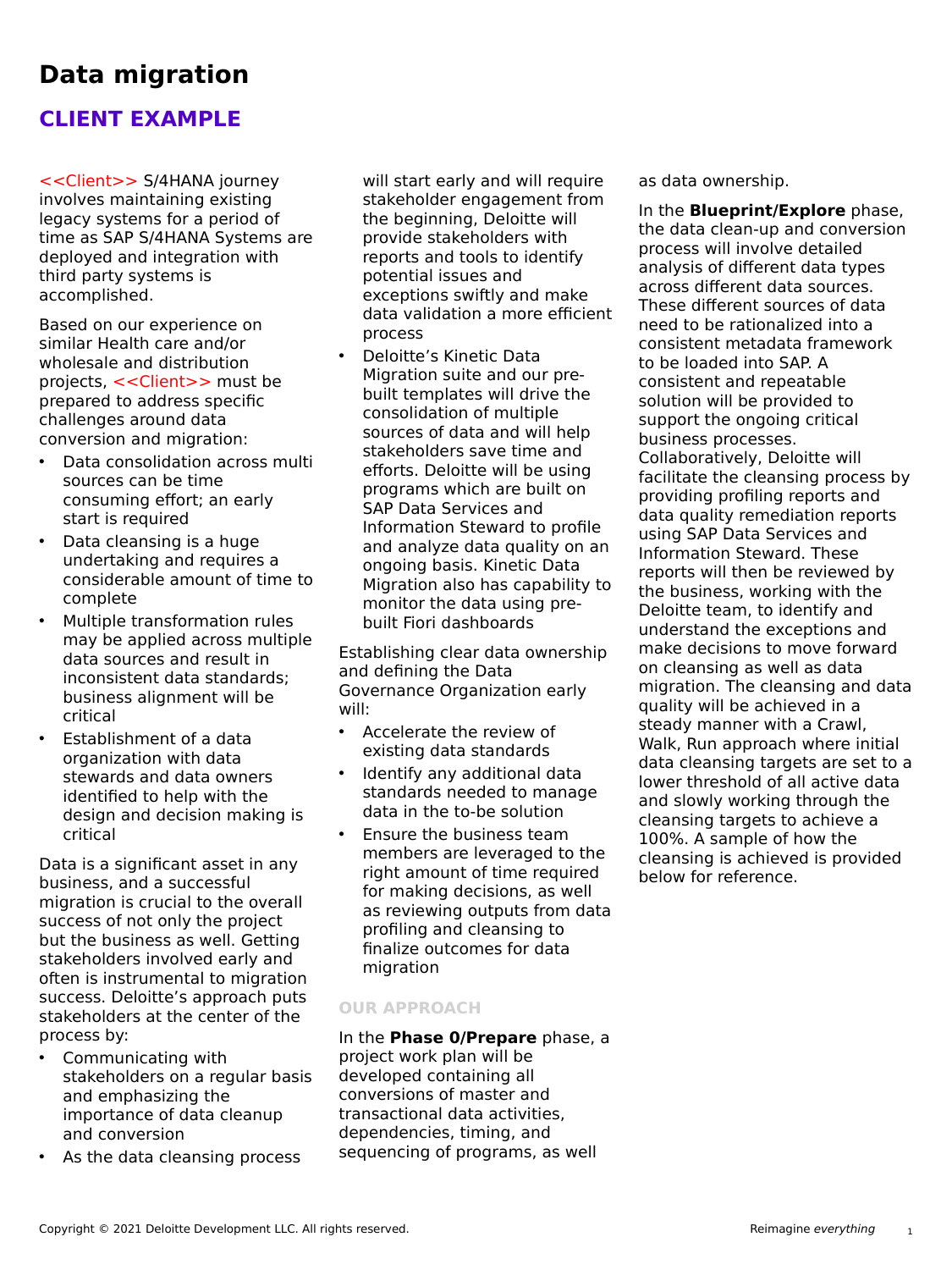

# Data migration
Client example
<<Client>> S/4HANA journey involves maintaining existing legacy systems for a period of time as SAP S/4HANA Systems are deployed and integration with third party systems is accomplished.
Based on our experience on similar Health care and/or wholesale and distribution projects, <<Client>> must be prepared to address specific challenges around data conversion and migration:
Data consolidation across multi sources can be time consuming effort; an early start is required
Data cleansing is a huge undertaking and requires a considerable amount of time to complete
Multiple transformation rules may be applied across multiple data sources and result in inconsistent data standards; business alignment will be critical
Establishment of a data organization with data stewards and data owners identified to help with the design and decision making is critical
Data is a significant asset in any business, and a successful migration is crucial to the overall success of not only the project but the business as well. Getting stakeholders involved early and often is instrumental to migration success. Deloitte’s approach puts stakeholders at the center of the process by:
Communicating with stakeholders on a regular basis and emphasizing the importance of data cleanup and conversion
As the data cleansing process will start early and will require stakeholder engagement from the beginning, Deloitte will provide stakeholders with reports and tools to identify potential issues and exceptions swiftly and make data validation a more efficient process
Deloitte’s Kinetic Data Migration suite and our pre-built templates will drive the consolidation of multiple sources of data and will help stakeholders save time and efforts. Deloitte will be using programs which are built on SAP Data Services and Information Steward to profile and analyze data quality on an ongoing basis. Kinetic Data Migration also has capability to monitor the data using pre-built Fiori dashboards
Establishing clear data ownership and defining the Data Governance Organization early will:
Accelerate the review of existing data standards
Identify any additional data standards needed to manage data in the to-be solution
Ensure the business team members are leveraged to the right amount of time required for making decisions, as well as reviewing outputs from data profiling and cleansing to finalize outcomes for data migration
Our approach
In the Phase 0/Prepare phase, a project work plan will be developed containing all conversions of master and transactional data activities, dependencies, timing, and sequencing of programs, as well as data ownership.
In the Blueprint/Explore phase, the data clean-up and conversion process will involve detailed analysis of different data types across different data sources. These different sources of data need to be rationalized into a consistent metadata framework to be loaded into SAP. A consistent and repeatable solution will be provided to support the ongoing critical business processes. Collaboratively, Deloitte will facilitate the cleansing process by providing profiling reports and data quality remediation reports using SAP Data Services and Information Steward. These reports will then be reviewed by the business, working with the Deloitte team, to identify and understand the exceptions and make decisions to move forward on cleansing as well as data migration. The cleansing and data quality will be achieved in a steady manner with a Crawl, Walk, Run approach where initial data cleansing targets are set to a lower threshold of all active data and slowly working through the cleansing targets to achieve a 100%. A sample of how the cleansing is achieved is provided below for reference.